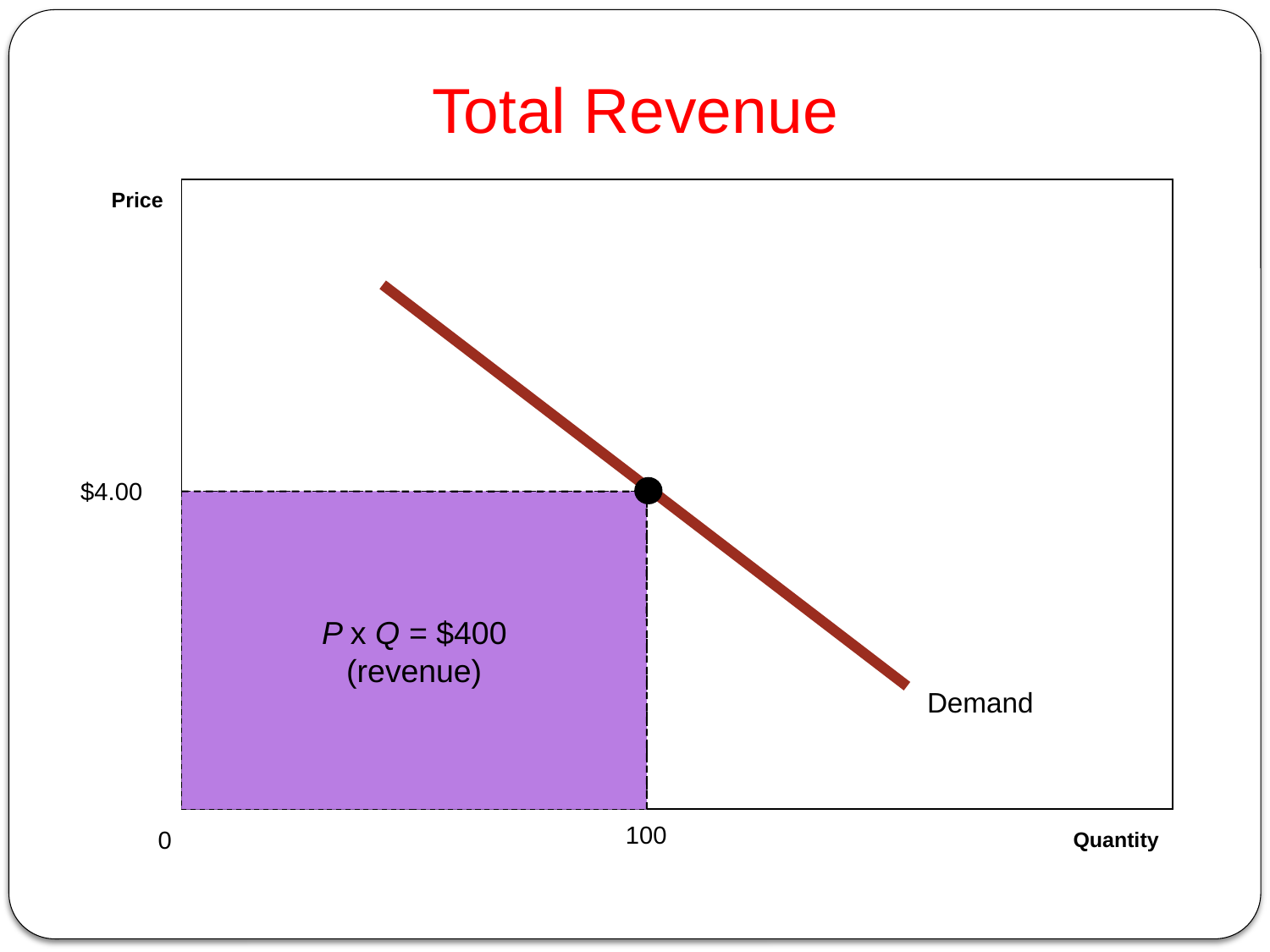

# Total Revenue

Price

Demand
$4.00

P x Q = $400
(revenue)

100
0
Quantity